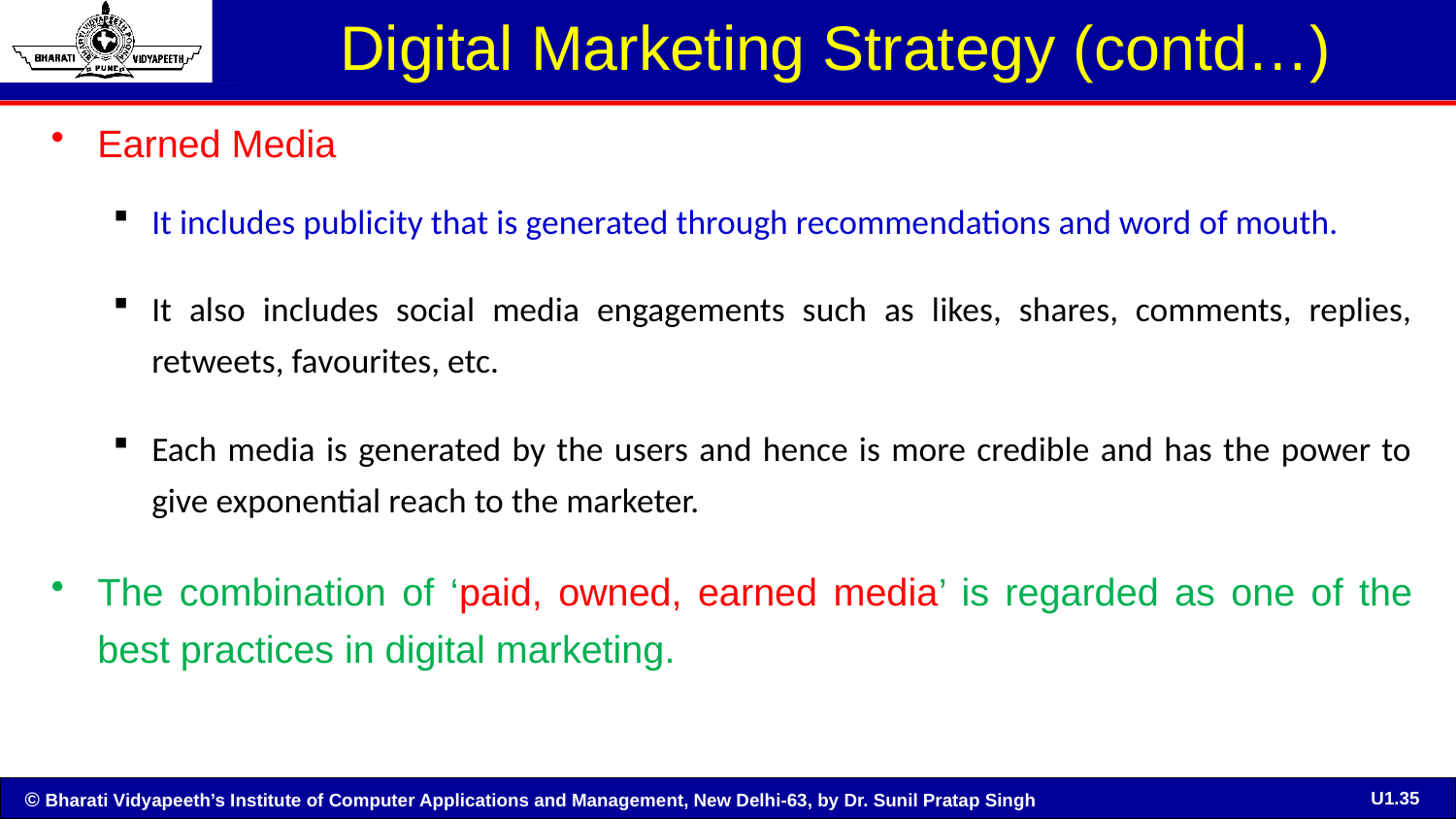

# Digital Marketing Strategy (contd…)
Earned Media
It includes publicity that is generated through recommendations and word of mouth.
It also includes social media engagements such as likes, shares, comments, replies, retweets, favourites, etc.
Each media is generated by the users and hence is more credible and has the power to give exponential reach to the marketer.
The combination of ‘paid, owned, earned media’ is regarded as one of the best practices in digital marketing.